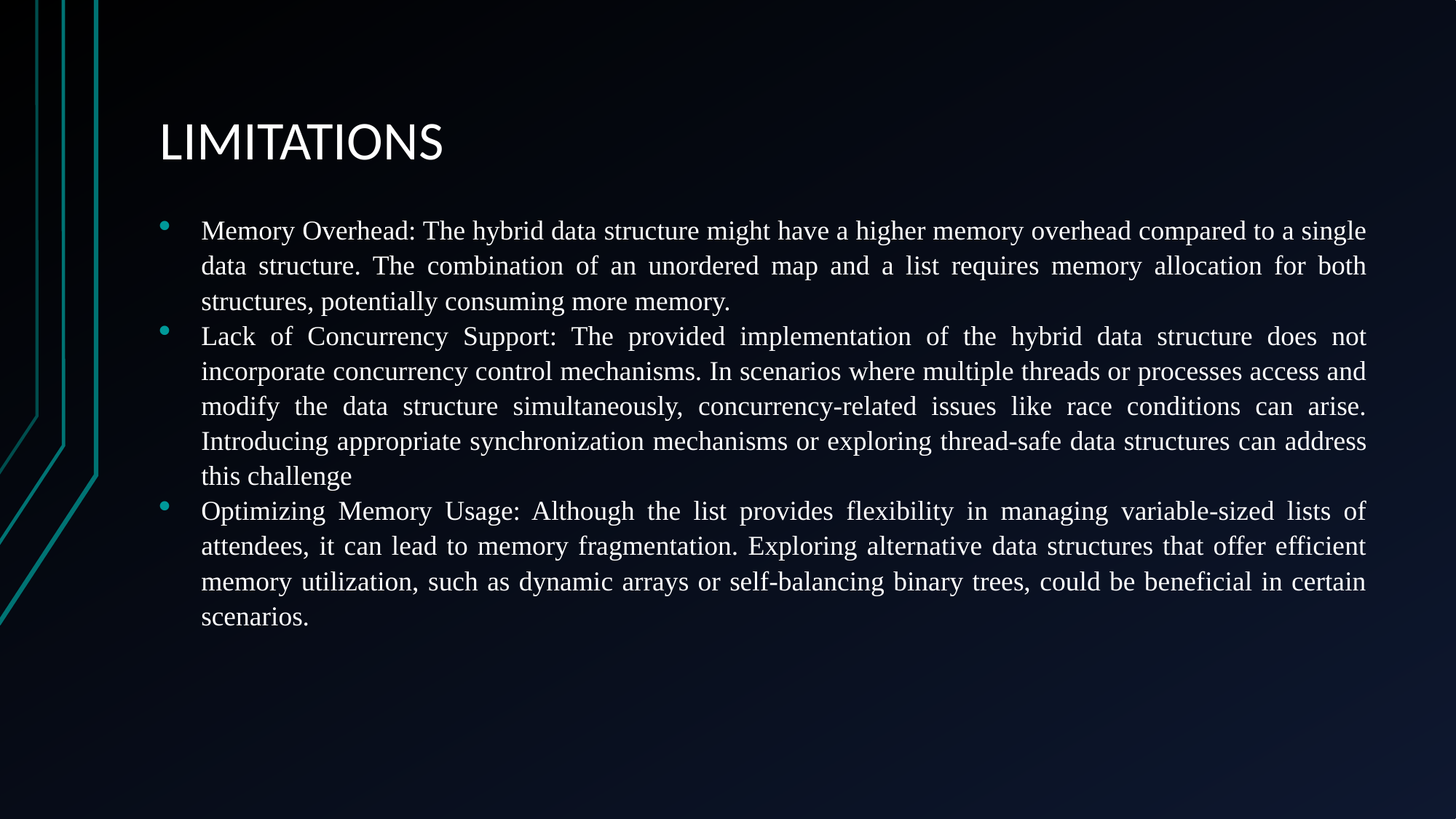

# LIMITATIONS
Memory Overhead: The hybrid data structure might have a higher memory overhead compared to a single data structure. The combination of an unordered map and a list requires memory allocation for both structures, potentially consuming more memory.
Lack of Concurrency Support: The provided implementation of the hybrid data structure does not incorporate concurrency control mechanisms. In scenarios where multiple threads or processes access and modify the data structure simultaneously, concurrency-related issues like race conditions can arise. Introducing appropriate synchronization mechanisms or exploring thread-safe data structures can address this challenge
Optimizing Memory Usage: Although the list provides flexibility in managing variable-sized lists of attendees, it can lead to memory fragmentation. Exploring alternative data structures that offer efficient memory utilization, such as dynamic arrays or self-balancing binary trees, could be beneficial in certain scenarios.